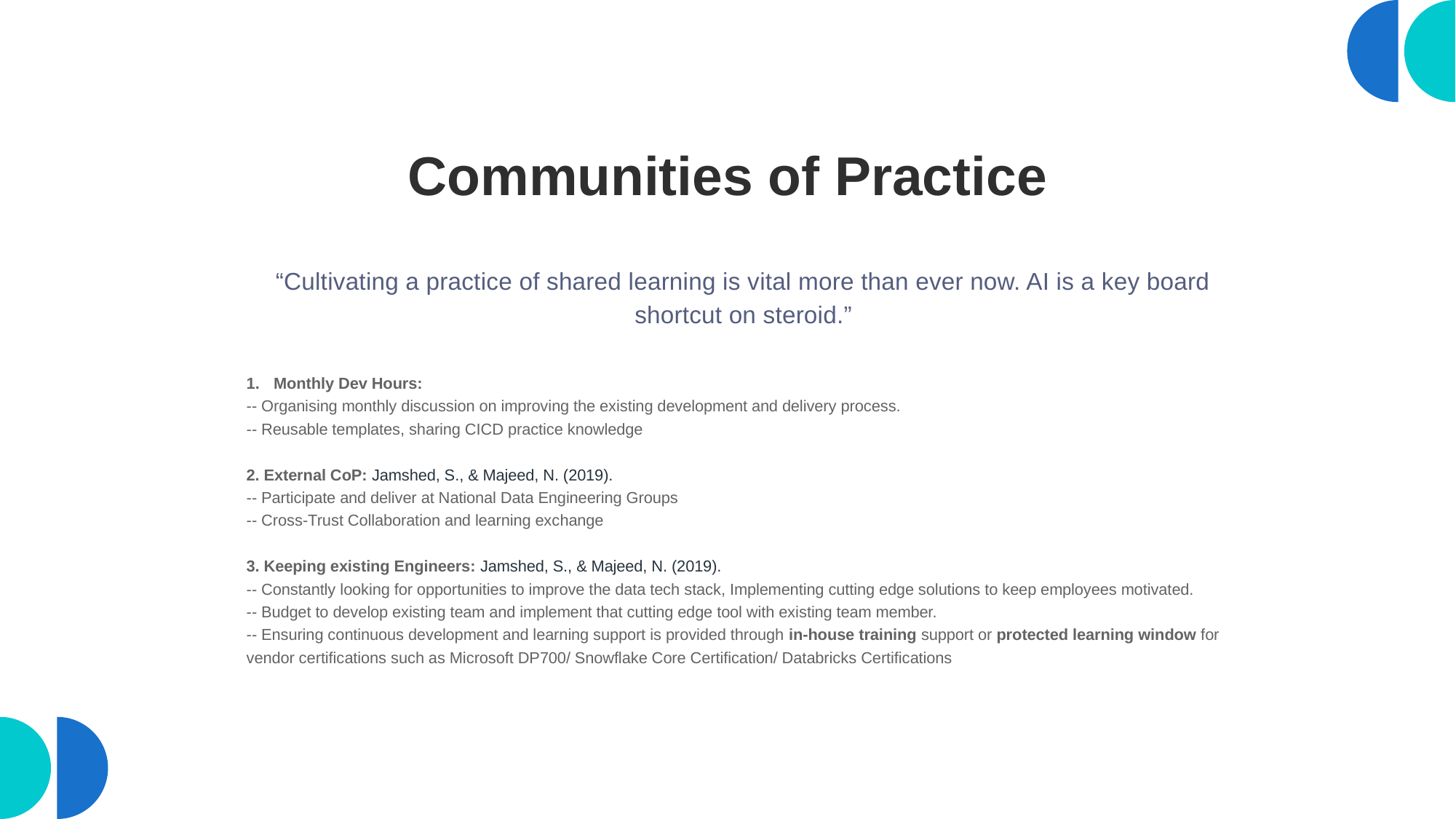

# Communities of Practice
“Cultivating a practice of shared learning is vital more than ever now. AI is a key board shortcut on steroid.”
Monthly Dev Hours:
-- Organising monthly discussion on improving the existing development and delivery process.
-- Reusable templates, sharing CICD practice knowledge

2. External CoP: Jamshed, S., & Majeed, N. (2019).
-- Participate and deliver at National Data Engineering Groups
-- Cross-Trust Collaboration and learning exchange

3. Keeping existing Engineers: Jamshed, S., & Majeed, N. (2019).
-- Constantly looking for opportunities to improve the data tech stack, Implementing cutting edge solutions to keep employees motivated.
-- Budget to develop existing team and implement that cutting edge tool with existing team member.
-- Ensuring continuous development and learning support is provided through in-house training support or protected learning window for vendor certifications such as Microsoft DP700/ Snowflake Core Certification/ Databricks Certifications